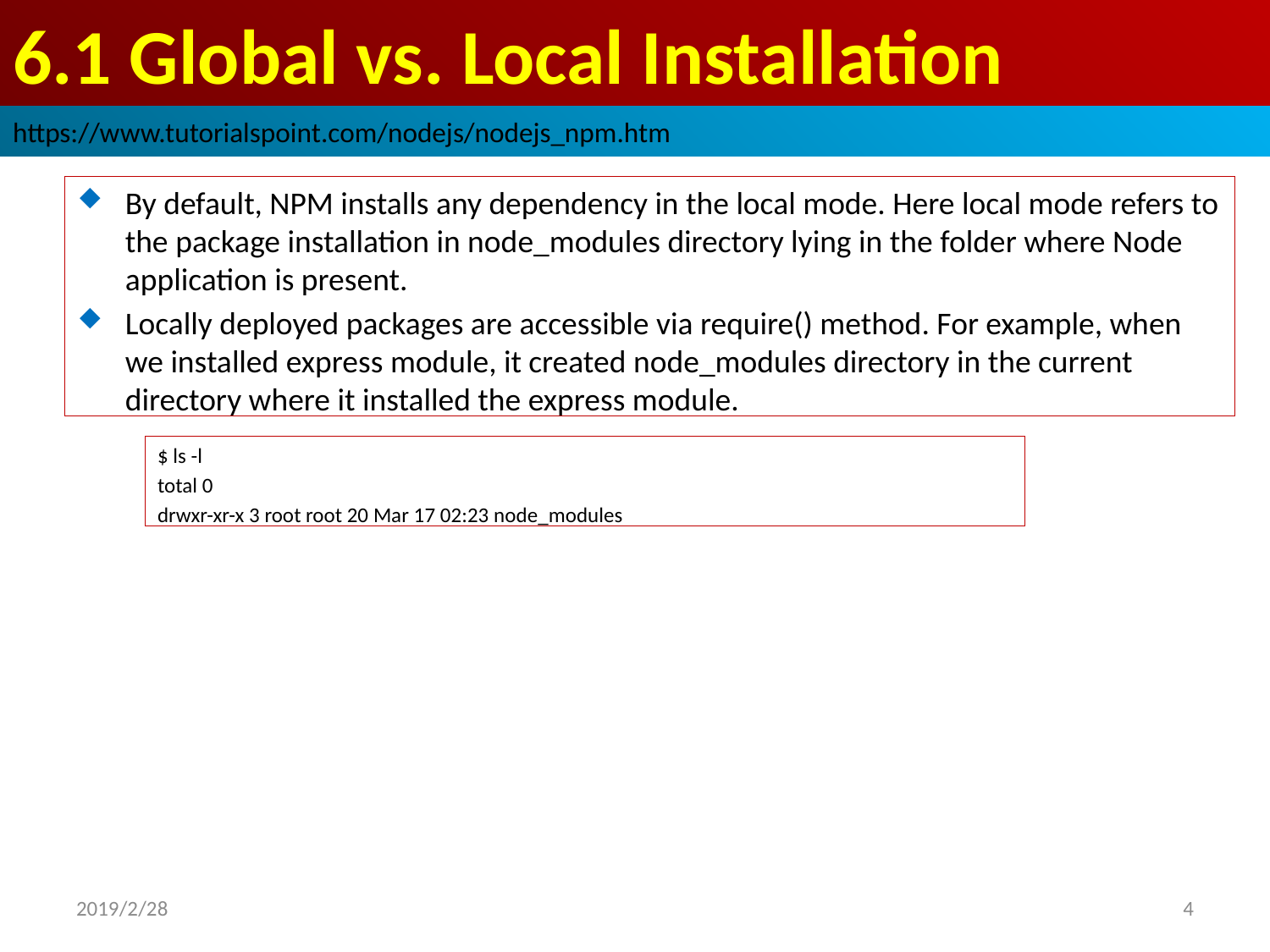

# 6.1 Global vs. Local Installation
https://www.tutorialspoint.com/nodejs/nodejs_npm.htm
By default, NPM installs any dependency in the local mode. Here local mode refers to the package installation in node_modules directory lying in the folder where Node application is present.
Locally deployed packages are accessible via require() method. For example, when we installed express module, it created node_modules directory in the current directory where it installed the express module.
$ ls -l
total 0
drwxr-xr-x 3 root root 20 Mar 17 02:23 node_modules
2019/2/28
4